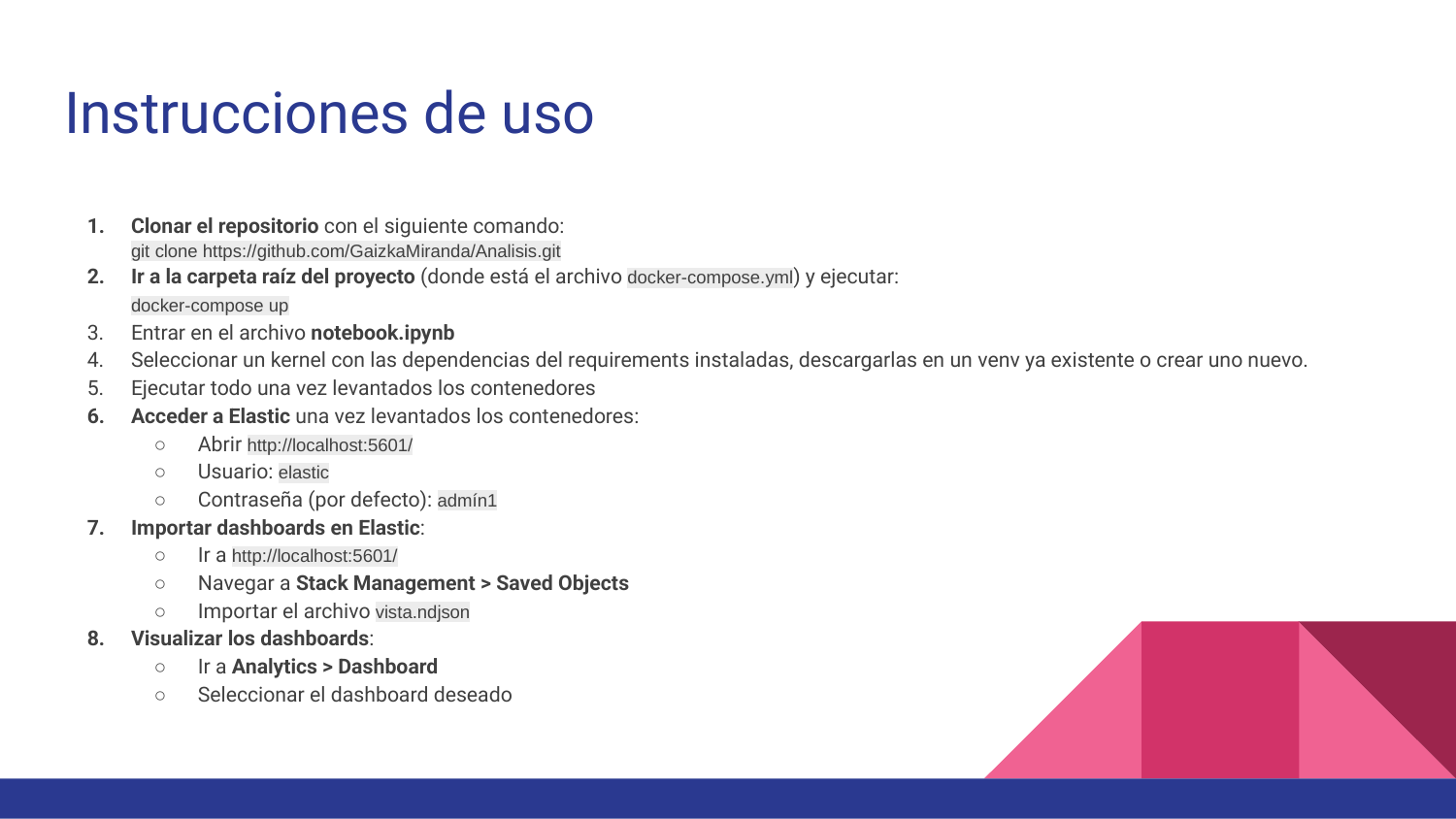

# Instrucciones de uso

Clonar el repositorio con el siguiente comando:
git clone https://github.com/GaizkaMiranda/Analisis.git
Ir a la carpeta raíz del proyecto (donde está el archivo docker-compose.yml) y ejecutar:
docker-compose up
Entrar en el archivo notebook.ipynb
Seleccionar un kernel con las dependencias del requirements instaladas, descargarlas en un venv ya existente o crear uno nuevo.
Ejecutar todo una vez levantados los contenedores
Acceder a Elastic una vez levantados los contenedores:
Abrir http://localhost:5601/
Usuario: elastic
Contraseña (por defecto): admín1
Importar dashboards en Elastic:
Ir a http://localhost:5601/
Navegar a Stack Management > Saved Objects
Importar el archivo vista.ndjson
Visualizar los dashboards:
Ir a Analytics > Dashboard
Seleccionar el dashboard deseado